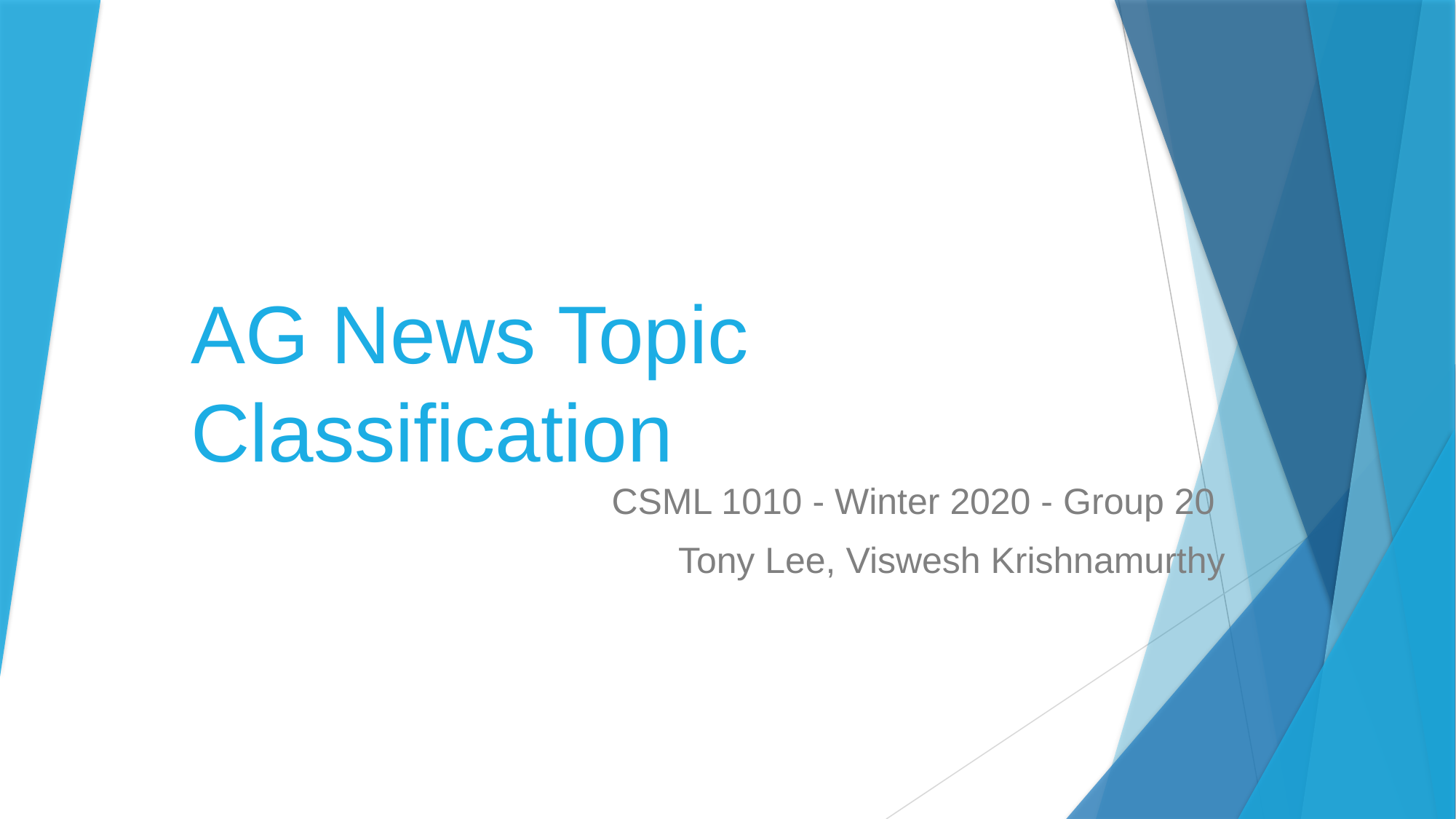

# AG News Topic Classification
CSML 1010 - Winter 2020 - Group 20
Tony Lee, Viswesh Krishnamurthy